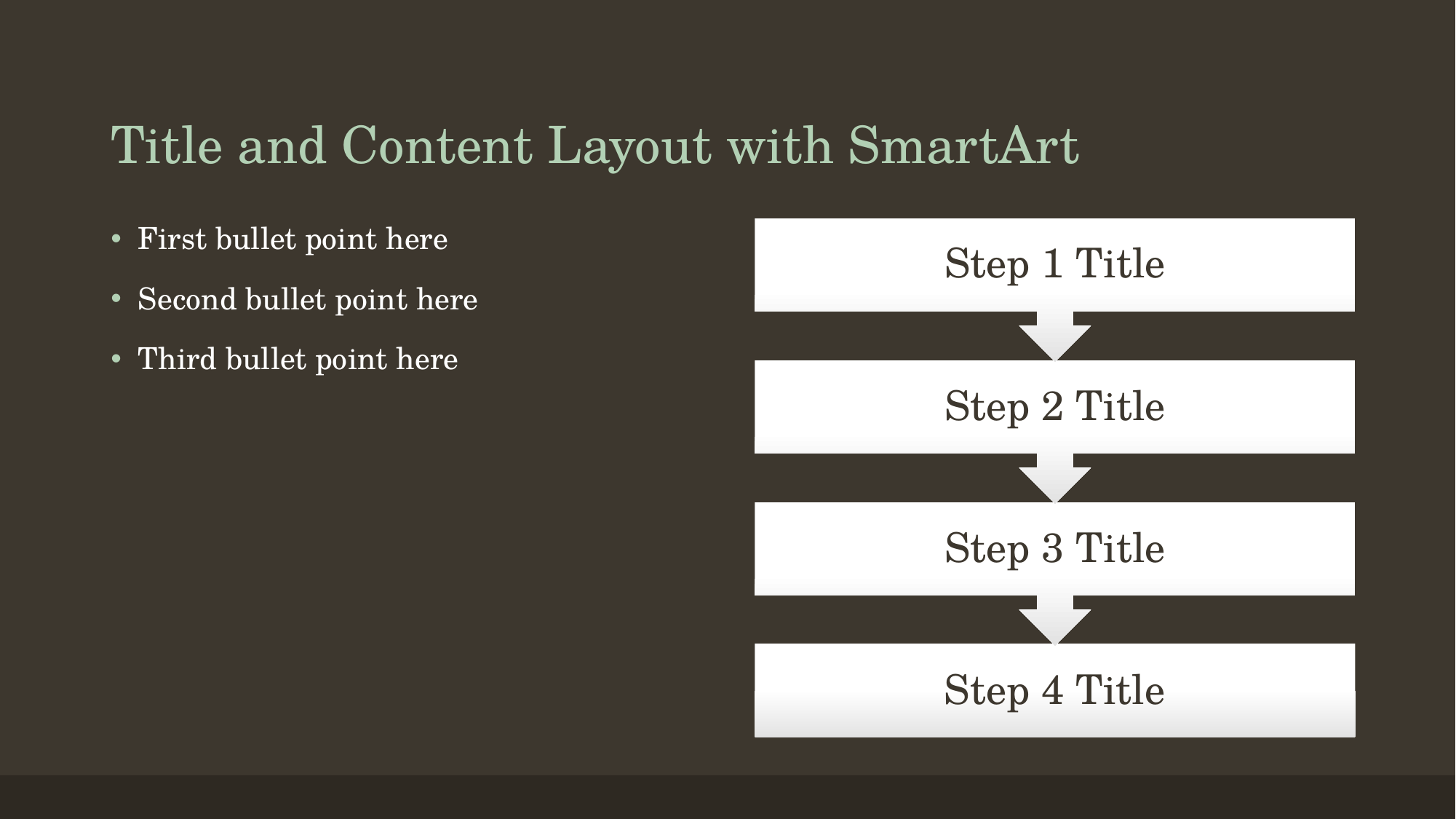

# Title and Content Layout with SmartArt
First bullet point here
Second bullet point here
Third bullet point here
Step 4 Title
Step 3 Title
Step 2 Title
Step 1 Title